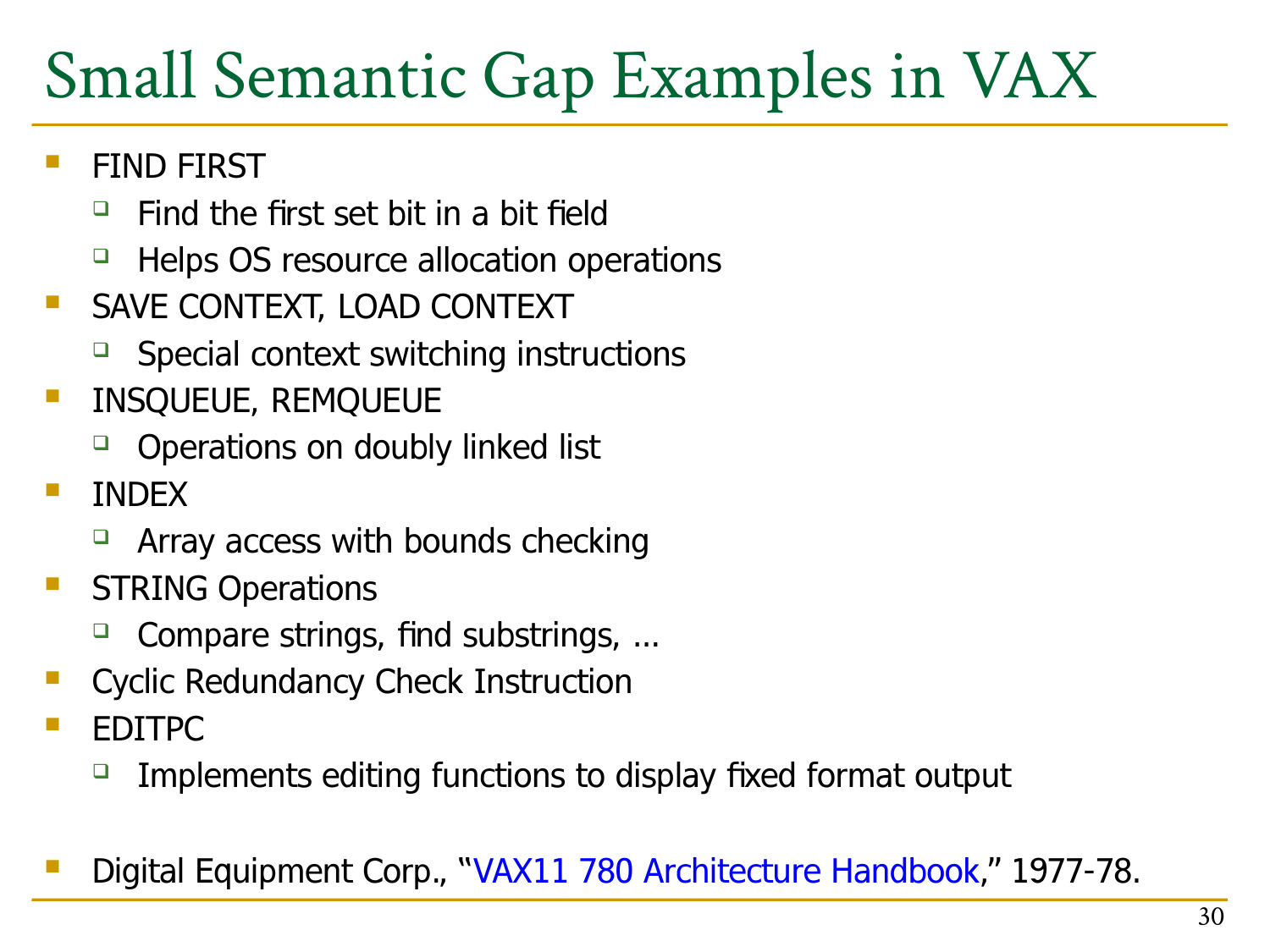

# Small Semantic Gap Examples in VAX
FIND FIRST
Find the first set bit in a bit field
Helps OS resource allocation operations
SAVE CONTEXT, LOAD CONTEXT
Special context switching instructions
INSQUEUE, REMQUEUE
Operations on doubly linked list
INDEX
Array access with bounds checking
STRING Operations
Compare strings, find substrings, …
Cyclic Redundancy Check Instruction
EDITPC
Implements editing functions to display fixed format output

Digital Equipment Corp., “VAX11 780 Architecture Handbook,” 1977-78.

30